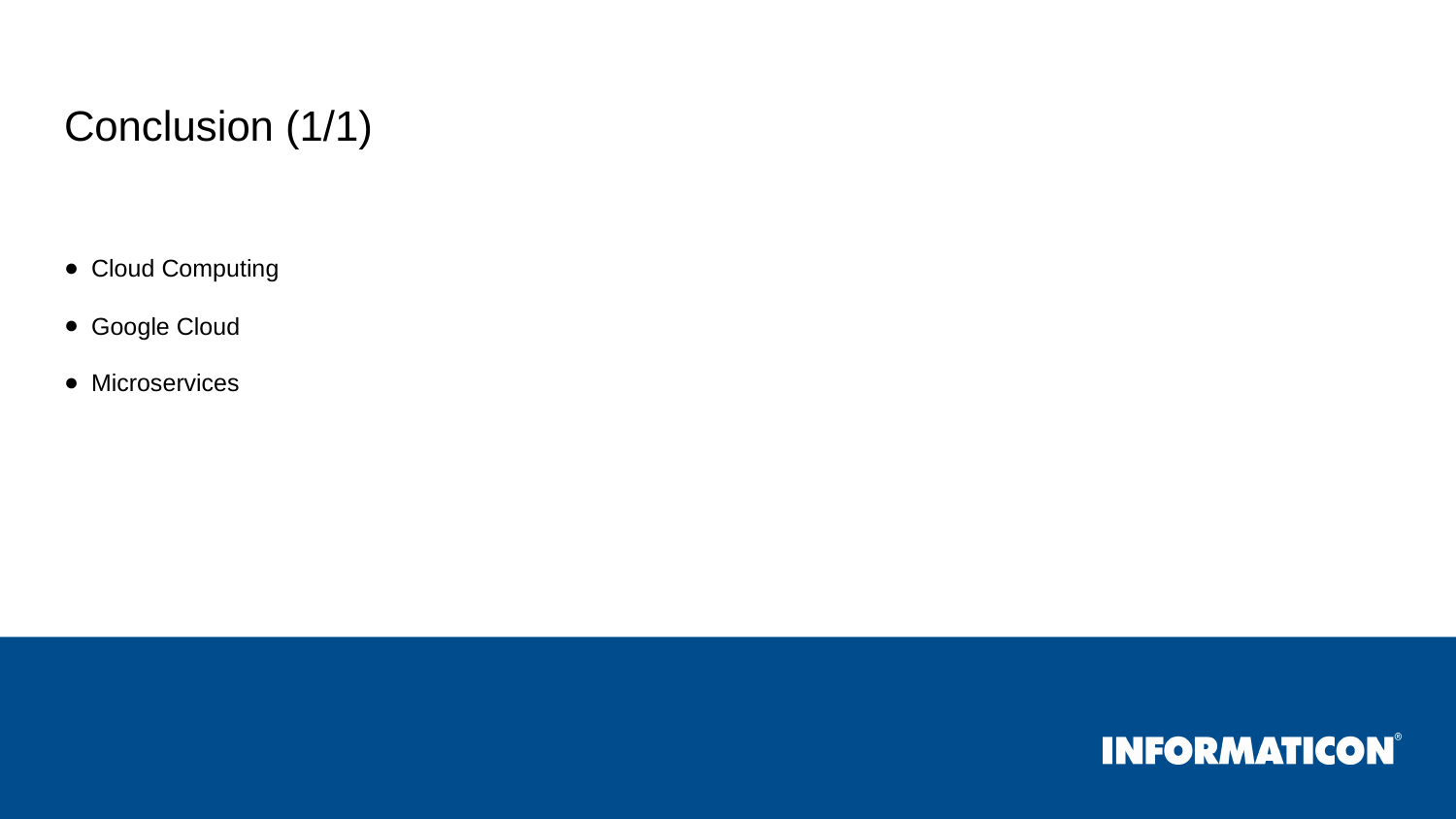

# Conclusion (1/1)
Cloud Computing
Google Cloud
Microservices